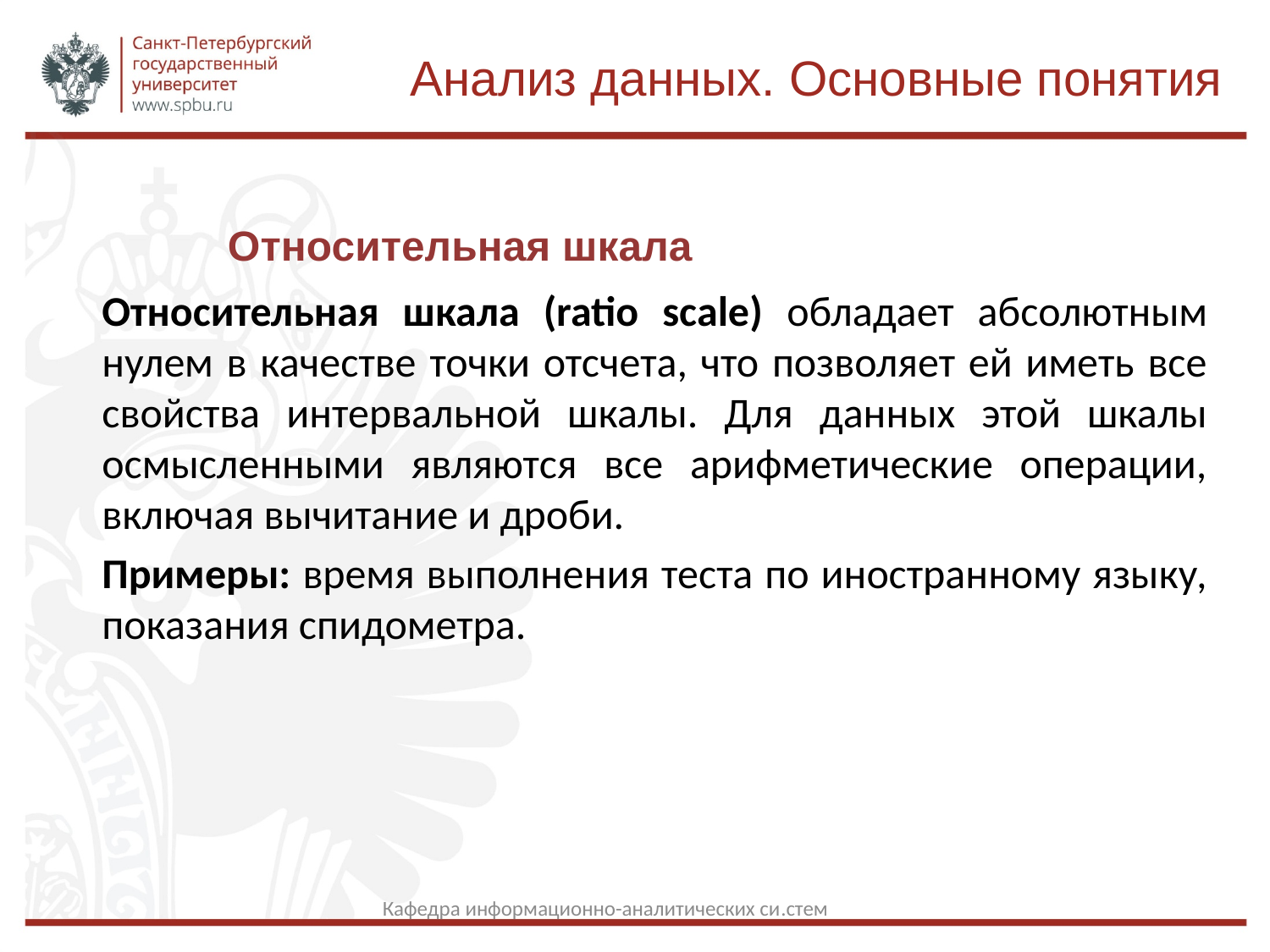

Анализ данных. Основные понятия

Относительная шкала
Относительная шкала (ratio scale) обладает абсолютным нулем в качестве точки отсчета, что позволяет ей иметь все свойства интервальной шкалы. Для данных этой шкалы осмысленными являются все арифметические операции, включая вычитание и дроби.
Примеры: время выполнения теста по иностранному языку, показания спидометра.
Кафедра информационно-аналитических си.стем